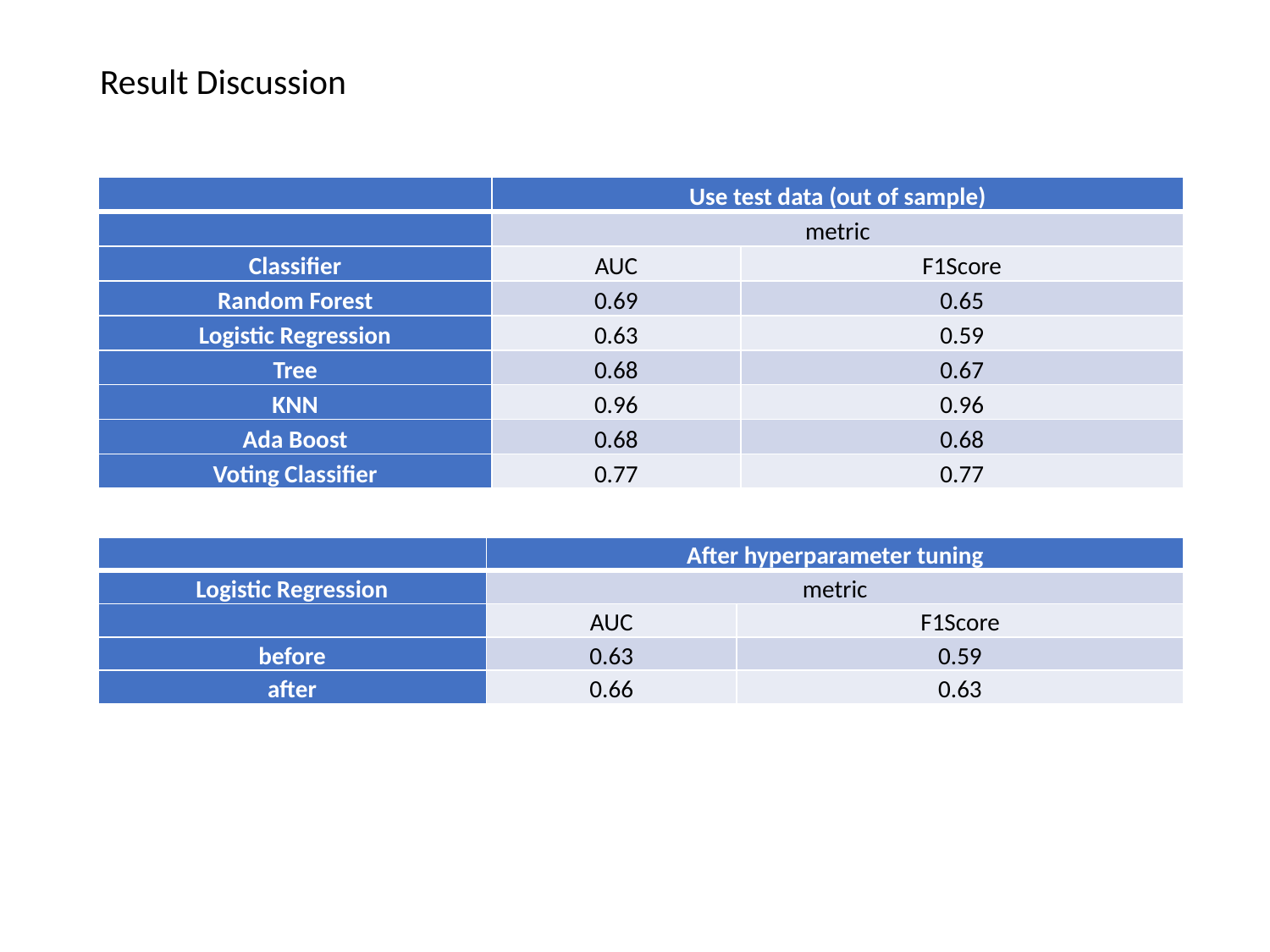

# Result Discussion
|  | Use test data (out of sample) |  |
| --- | --- | --- |
|  | metric |  |
| Classifier | AUC | F1Score |
| Random Forest | 0.69 | 0.65 |
| Logistic Regression | 0.63 | 0.59 |
| Tree | 0.68 | 0.67 |
| KNN | 0.96 | 0.96 |
| Ada Boost | 0.68 | 0.68 |
| Voting Classifier | 0.77 | 0.77 |
|  | After hyperparameter tuning |  |
| --- | --- | --- |
| Logistic Regression | metric |  |
|  | AUC | F1Score |
| before | 0.63 | 0.59 |
| after | 0.66 | 0.63 |